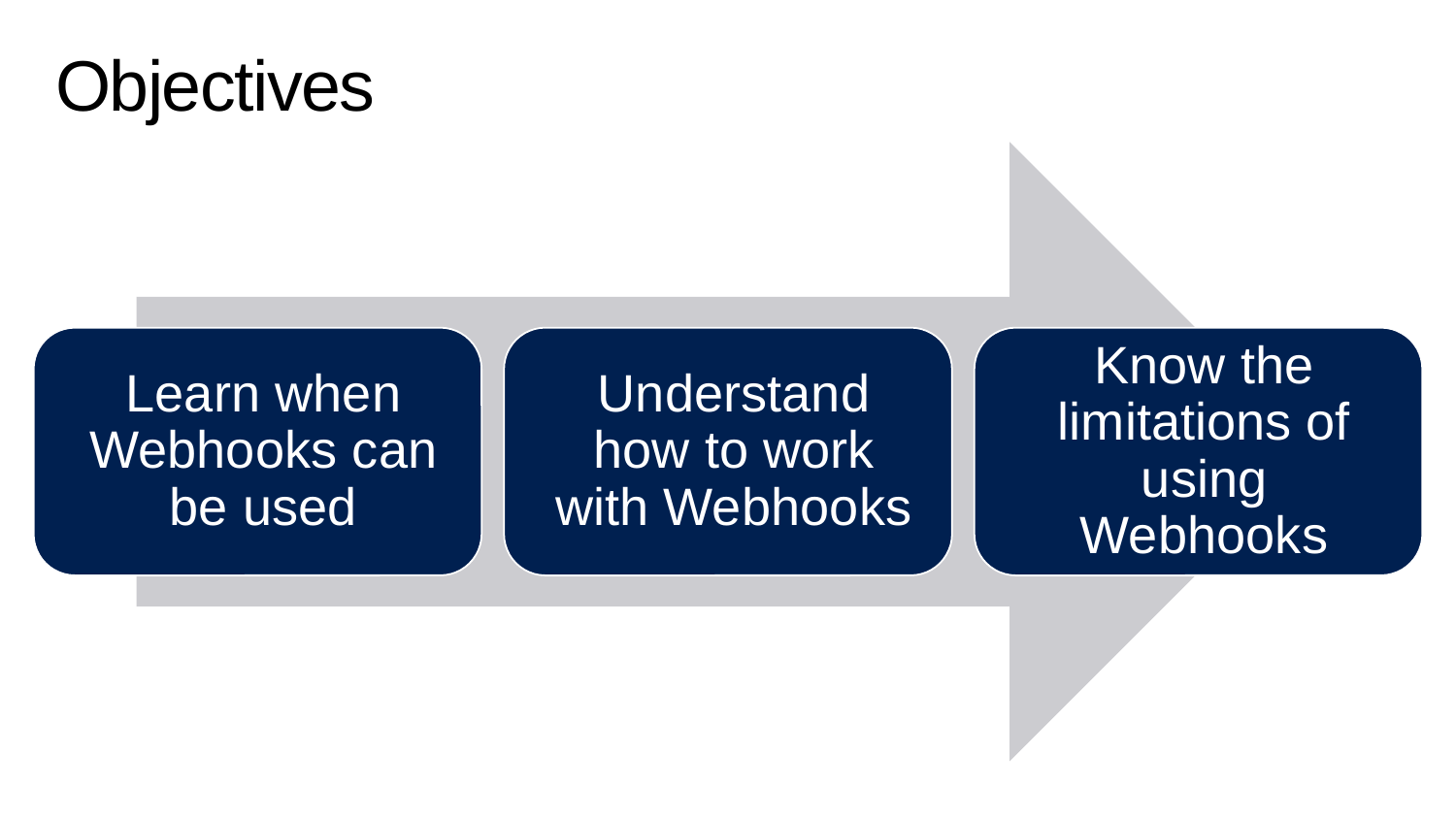

# Objectives
Learn when Webhooks can be used
Understand how to work with Webhooks
Know the limitations of using Webhooks